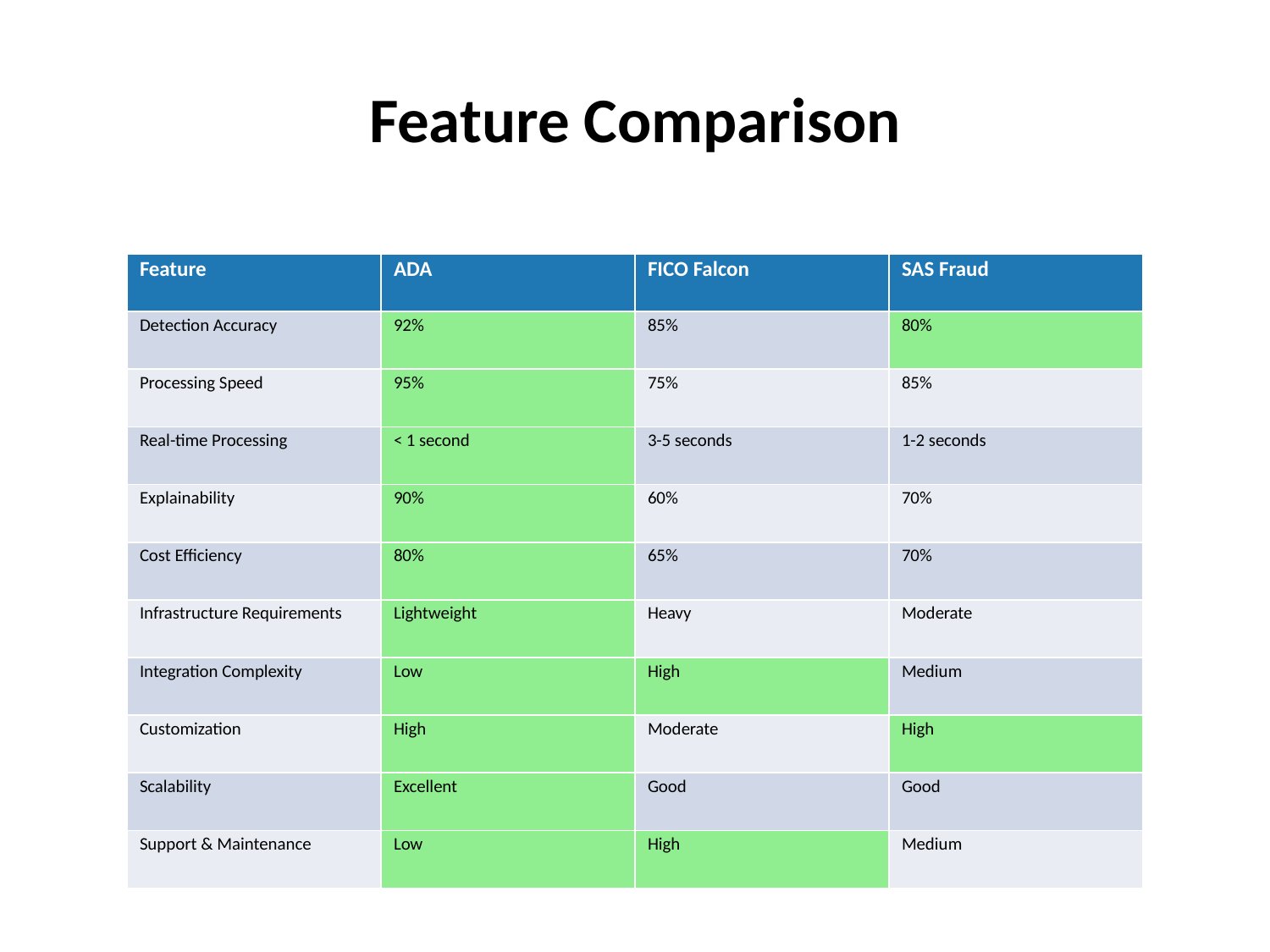

# Feature Comparison

| Feature | ADA | FICO Falcon | SAS Fraud |
| --- | --- | --- | --- |
| Detection Accuracy | 92% | 85% | 80% |
| Processing Speed | 95% | 75% | 85% |
| Real-time Processing | < 1 second | 3-5 seconds | 1-2 seconds |
| Explainability | 90% | 60% | 70% |
| Cost Efficiency | 80% | 65% | 70% |
| Infrastructure Requirements | Lightweight | Heavy | Moderate |
| Integration Complexity | Low | High | Medium |
| Customization | High | Moderate | High |
| Scalability | Excellent | Good | Good |
| Support & Maintenance | Low | High | Medium |